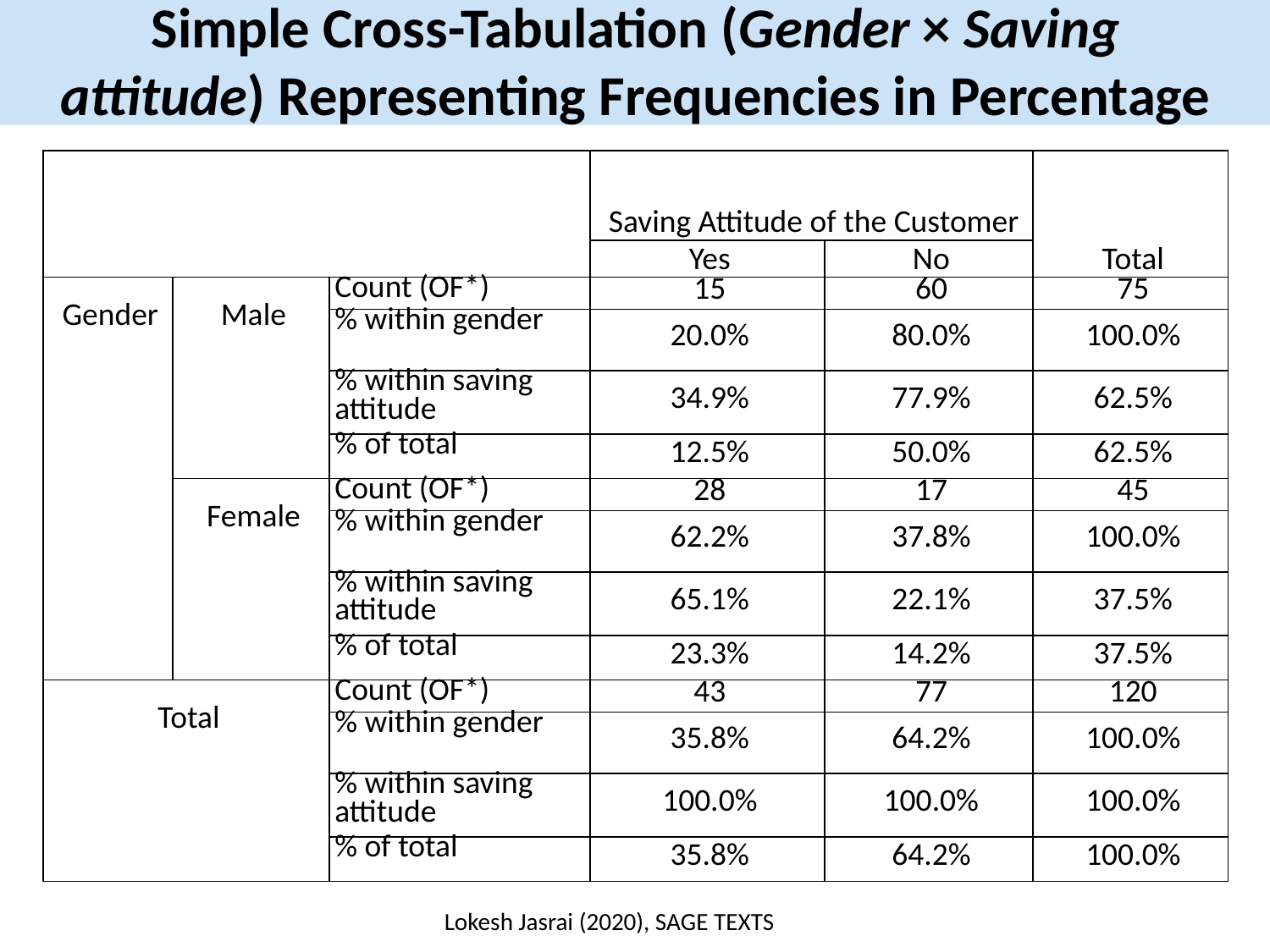

Simple Cross-Tabulation (Gender × Saving attitude) Representing Frequencies in Percentage
|  |  |  | Saving Attitude of the Customer |  | Total |
| --- | --- | --- | --- | --- | --- |
|  |  |  | Yes | No |  |
| Gender | Male | Count (OF\*) | 15 | 60 | 75 |
|  |  | % within gender | 20.0% | 80.0% | 100.0% |
|  |  | % within saving attitude | 34.9% | 77.9% | 62.5% |
|  |  | % of total | 12.5% | 50.0% | 62.5% |
|  | Female | Count (OF\*) | 28 | 17 | 45 |
|  |  | % within gender | 62.2% | 37.8% | 100.0% |
|  |  | % within saving attitude | 65.1% | 22.1% | 37.5% |
|  |  | % of total | 23.3% | 14.2% | 37.5% |
| Total |  | Count (OF\*) | 43 | 77 | 120 |
|  |  | % within gender | 35.8% | 64.2% | 100.0% |
|  |  | % within saving attitude | 100.0% | 100.0% | 100.0% |
|  |  | % of total | 35.8% | 64.2% | 100.0% |
Lokesh Jasrai (2020), SAGE TEXTS